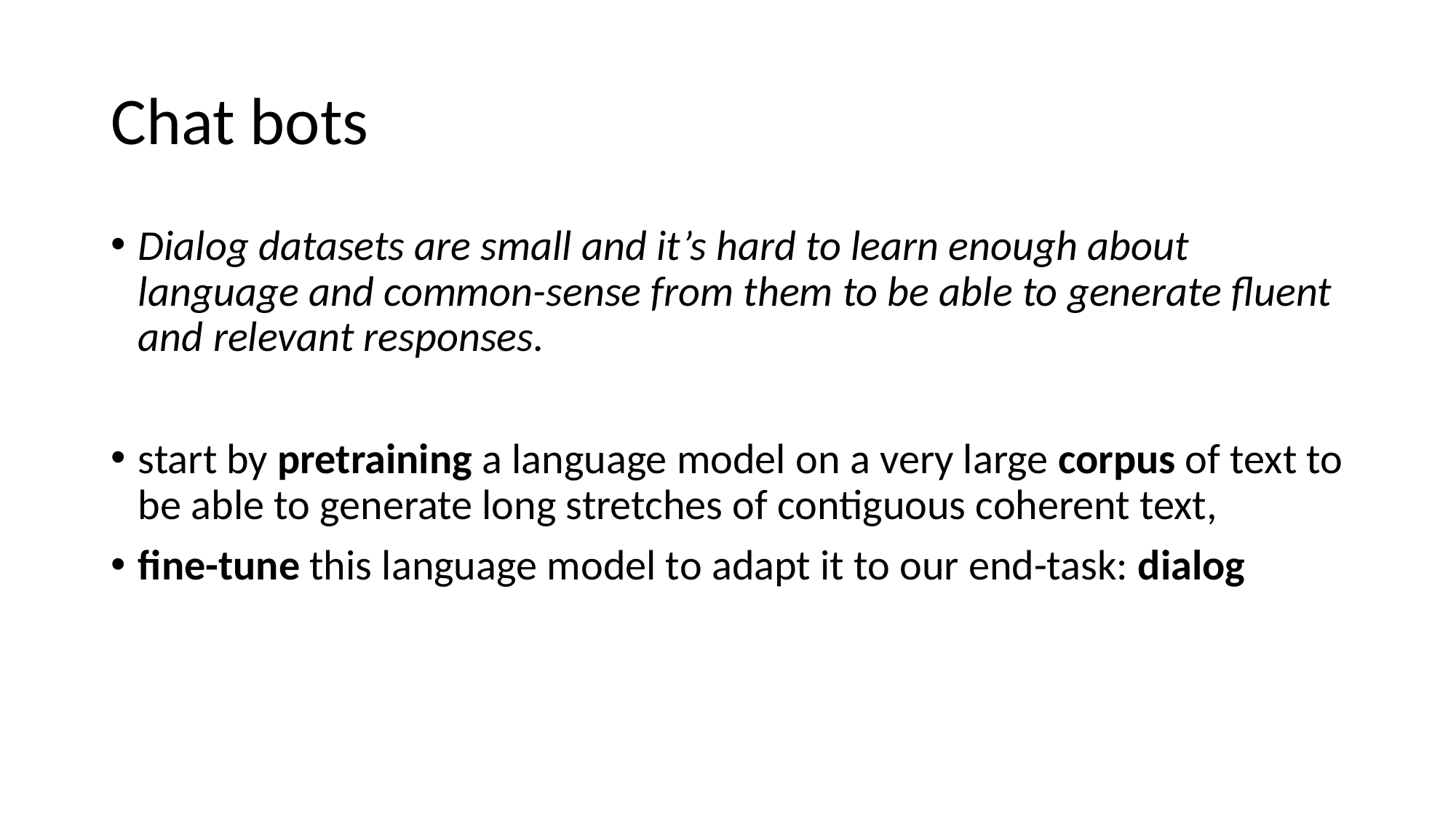

# Chat bots
Dialog datasets are small and it’s hard to learn enough about language and common-sense from them to be able to generate fluent and relevant responses.

start by pretraining a language model on a very large corpus of text to be able to generate long stretches of contiguous coherent text,
fine-tune this language model to adapt it to our end-task: dialog